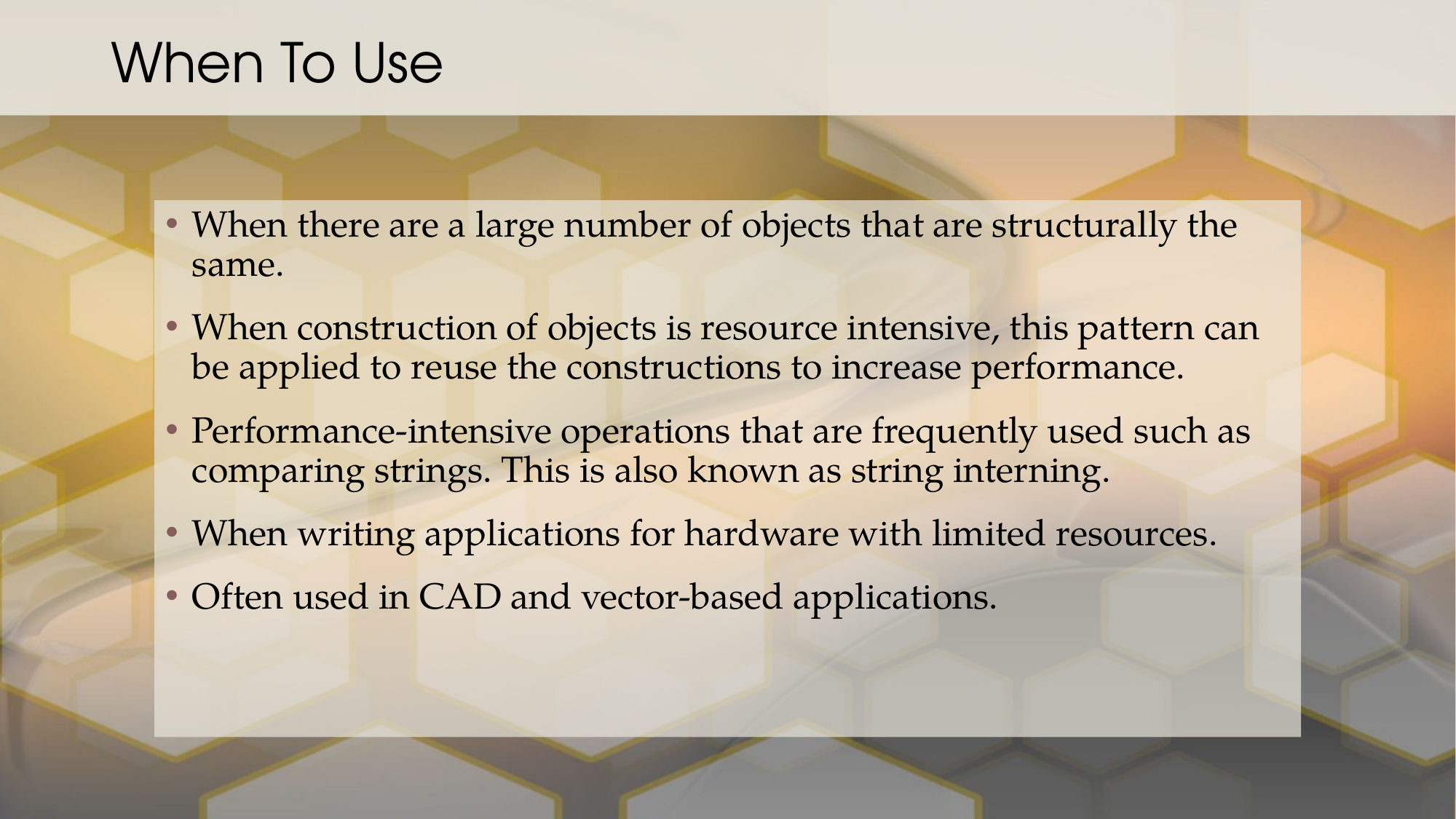

# When To Use
When there are a large number of objects that are structurally the same.
When construction of objects is resource intensive, this pattern can be applied to reuse the constructions to increase performance.
Performance-intensive operations that are frequently used such as comparing strings. This is also known as string interning.
When writing applications for hardware with limited resources.
Often used in CAD and vector-based applications.